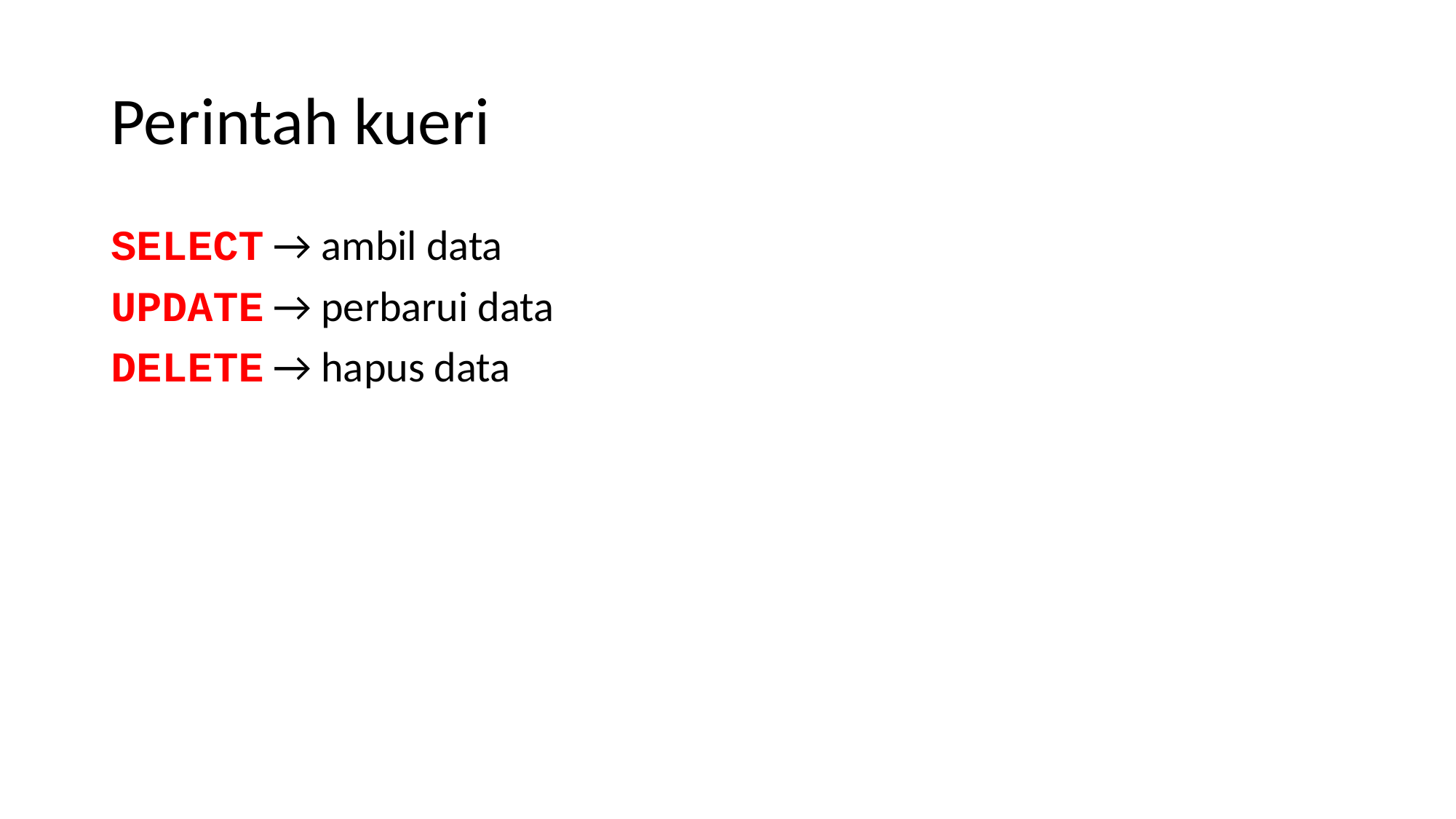

# Perintah kueri
SELECT → ambil data
UPDATE → perbarui data
DELETE → hapus data